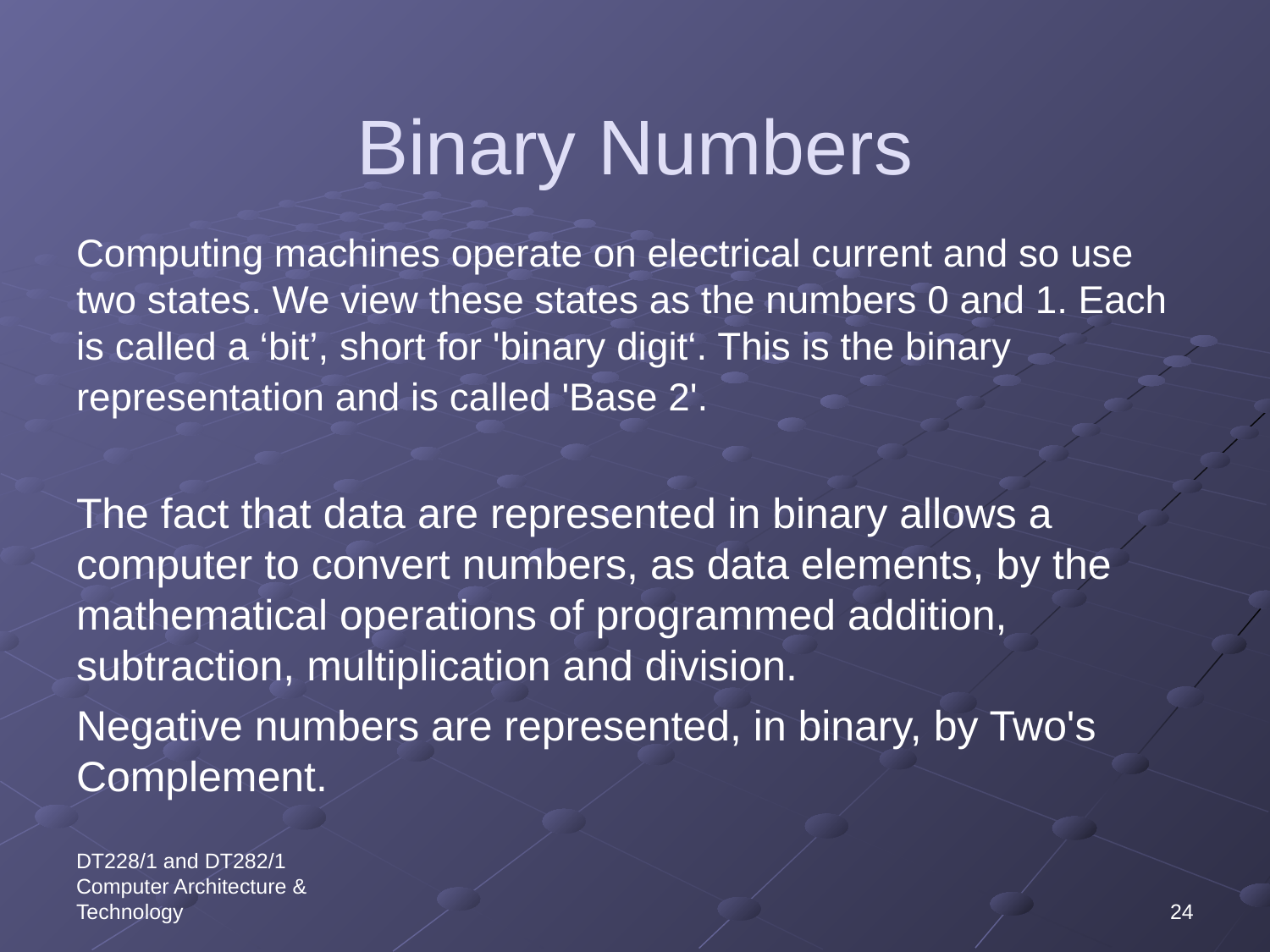

# Binary Numbers
Computing machines operate on electrical current and so use two states. We view these states as the numbers 0 and 1. Each is called a ‘bit’, short for 'binary digit‘. This is the binary representation and is called 'Base 2'.

The fact that data are represented in binary allows a computer to convert numbers, as data elements, by the mathematical operations of programmed addition, subtraction, multiplication and division.
Negative numbers are represented, in binary, by Two's Complement.

DT228/1 and DT282/1 Computer Architecture & Technology
24